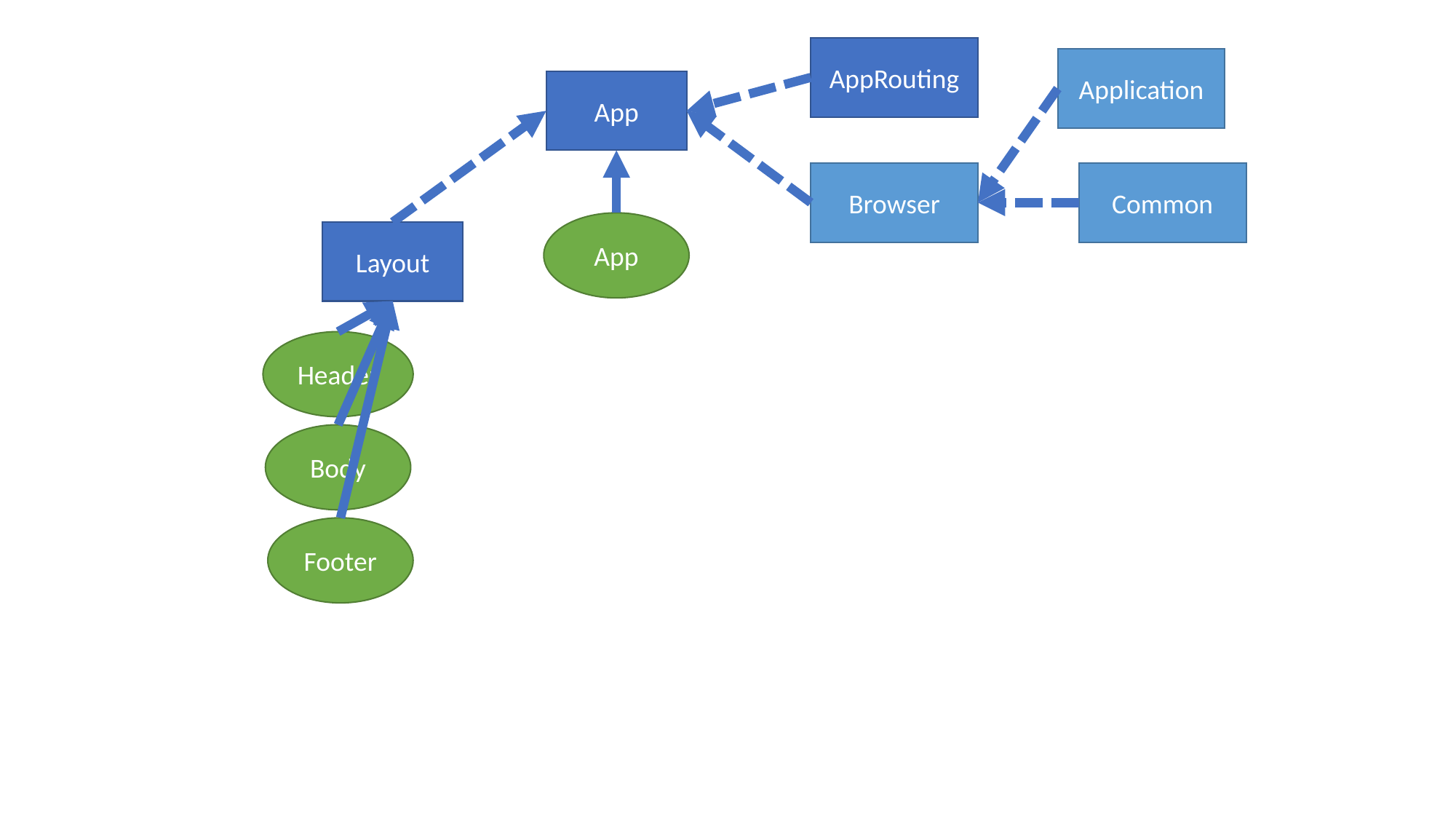

AppRouting
Application
App
Browser
Common
App
Layout
Header
Body
Footer